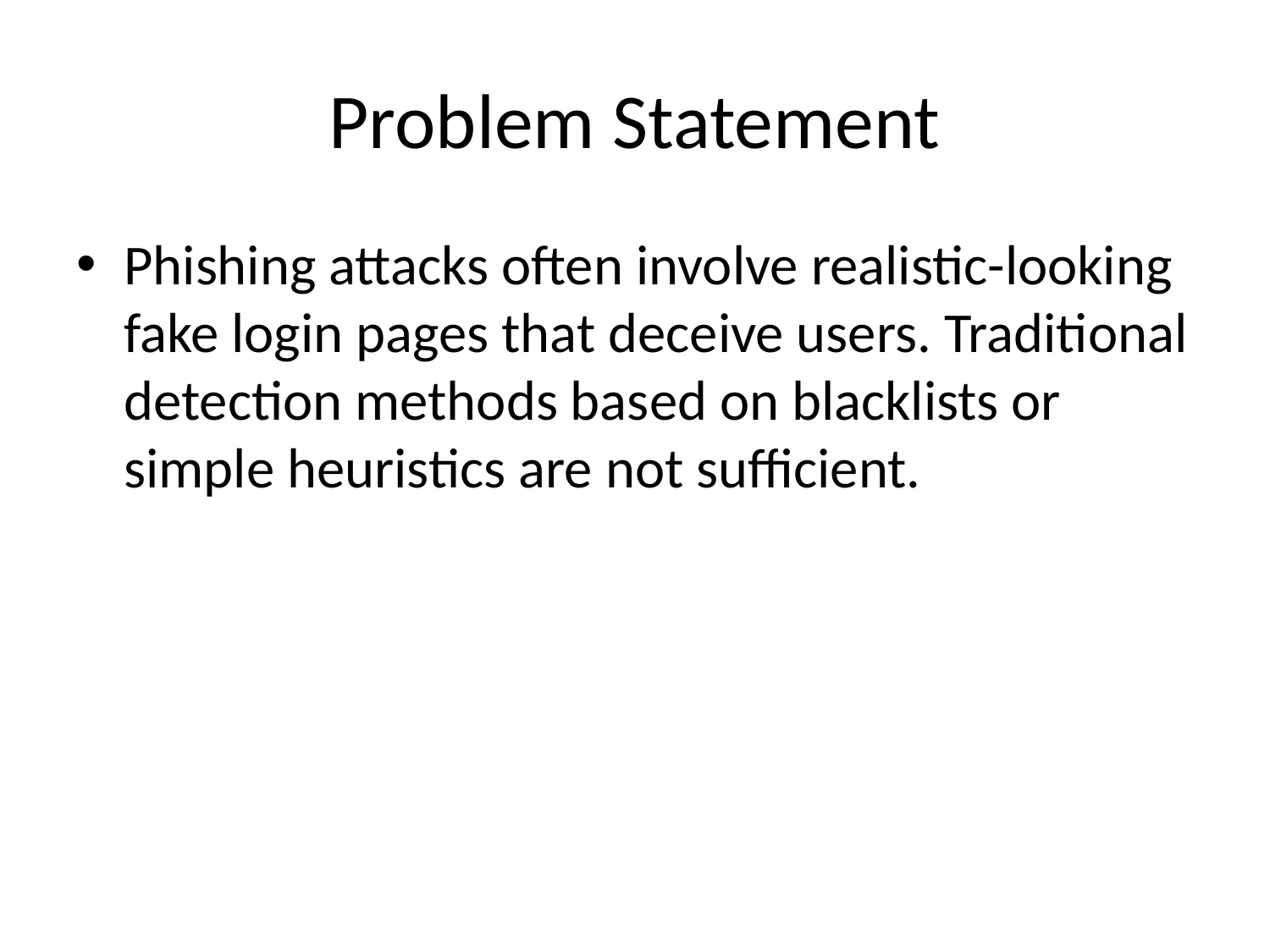

# Problem Statement
Phishing attacks often involve realistic-looking fake login pages that deceive users. Traditional detection methods based on blacklists or simple heuristics are not sufficient.